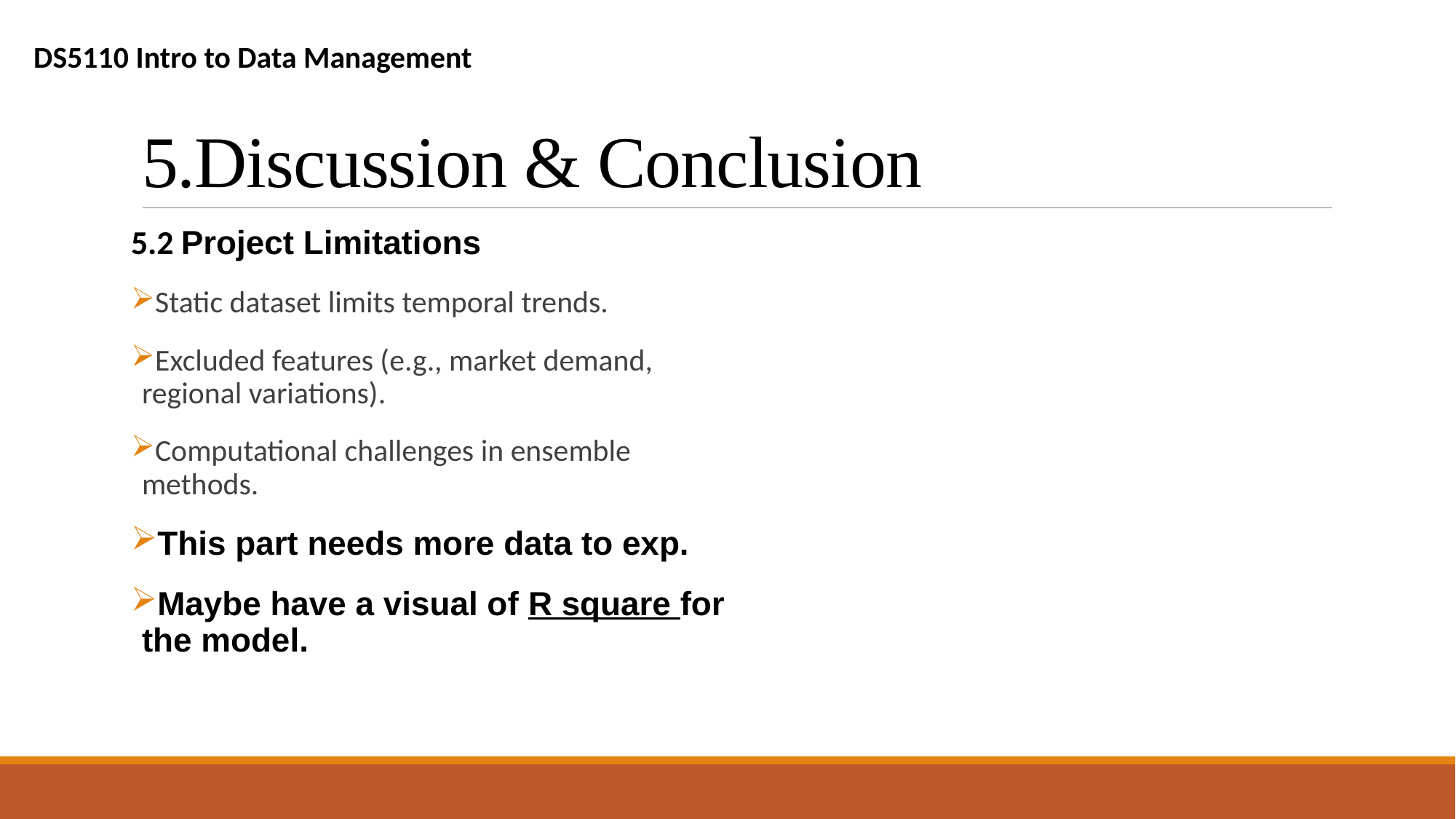

DS5110 Intro to Data Management
# 5.Discussion & Conclusion
5.2 Project Limitations
Static dataset limits temporal trends.
Excluded features (e.g., market demand, regional variations).
Computational challenges in ensemble methods.
This part needs more data to exp.
Maybe have a visual of R square for the model.